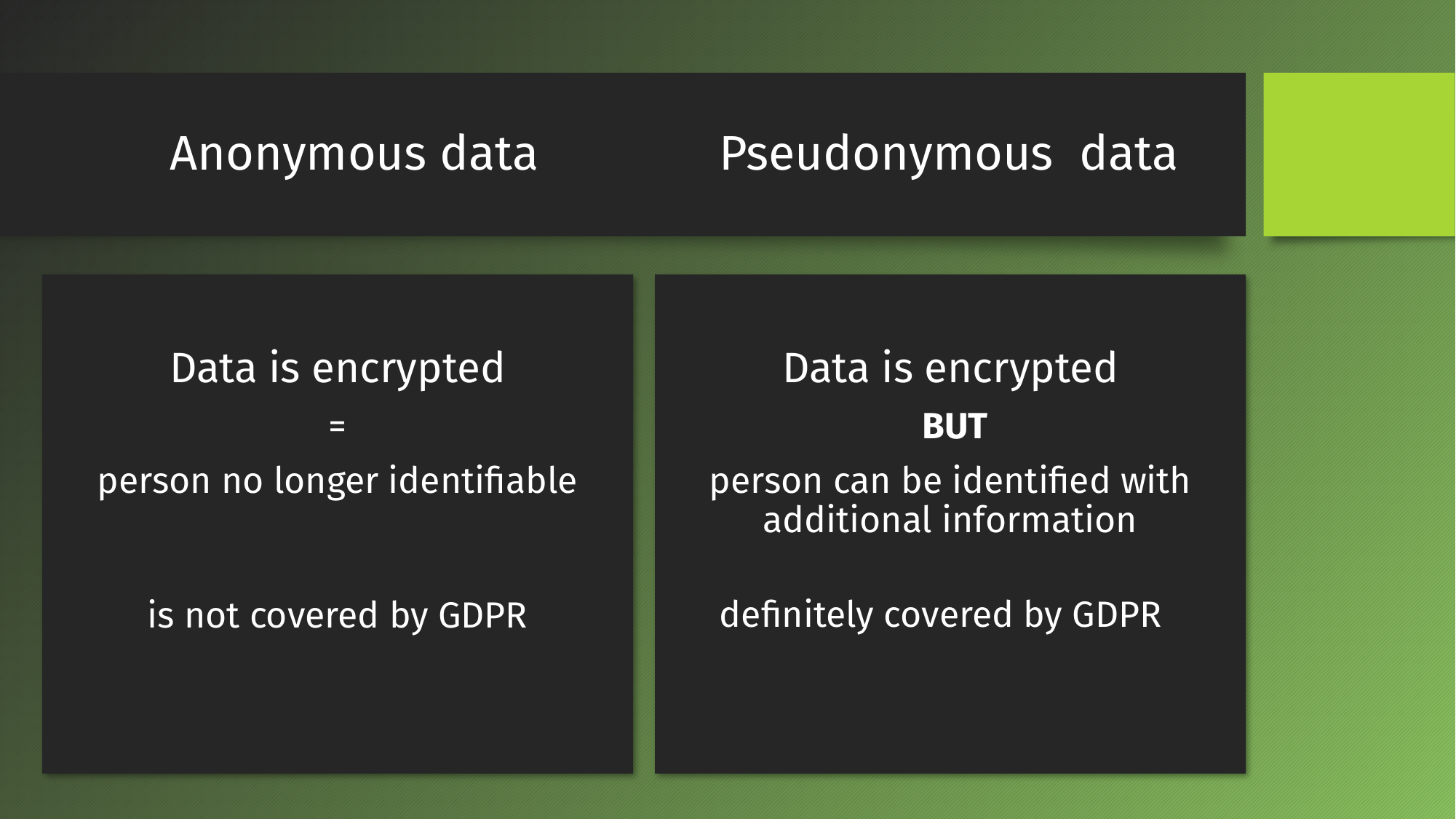

# Anonymous data              Pseudonymous  data

Data is encrypted
=
person no longer identifiable

is not covered by GDPR

Data is encrypted
 BUT
person can be identified with additional information

definitely covered by GDPR